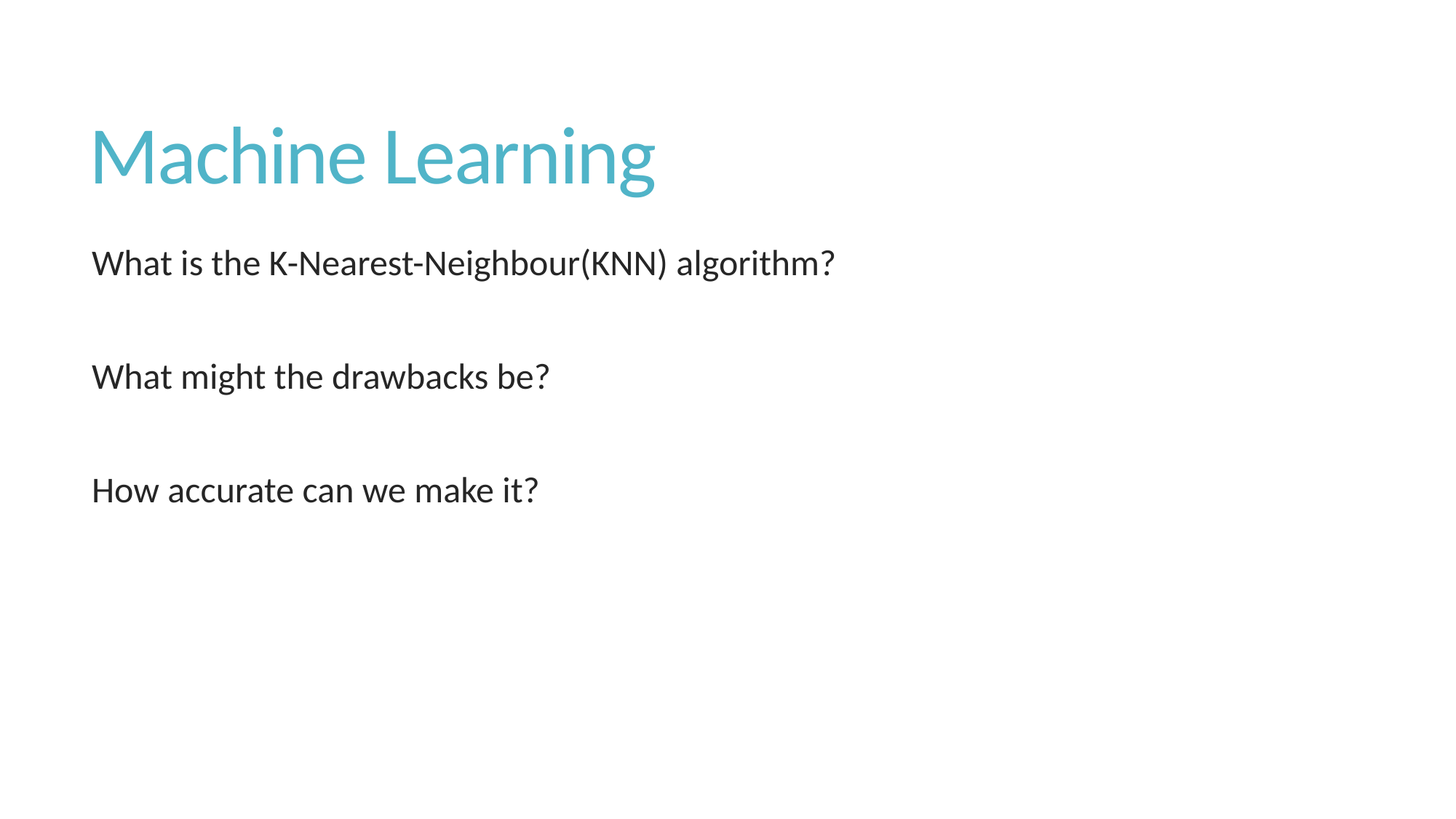

# Machine Learning
What is the K-Nearest-Neighbour(KNN) algorithm?

What might the drawbacks be?

How accurate can we make it?